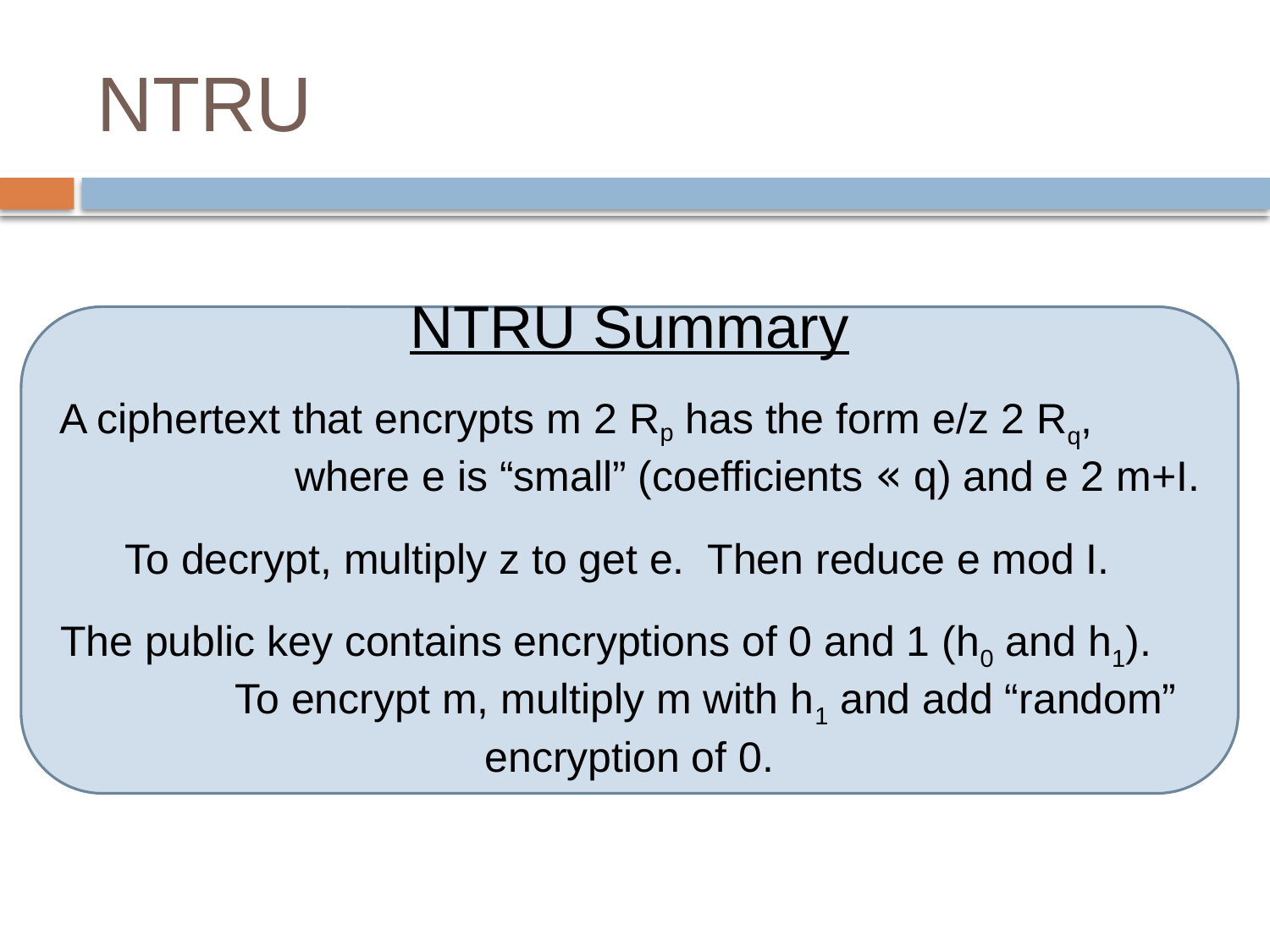

# NTRU
NTRU Summary

A ciphertext that encrypts m 2 Rp has the form e/z 2 Rq,                              where e is “small” (coefficients « q) and e 2 m+I.

To decrypt, multiply z to get e.  Then reduce e mod I.

The public key contains encryptions of 0 and 1 (h0 and h1).                  To encrypt m, multiply m with h1 and add “random” encryption of 0.